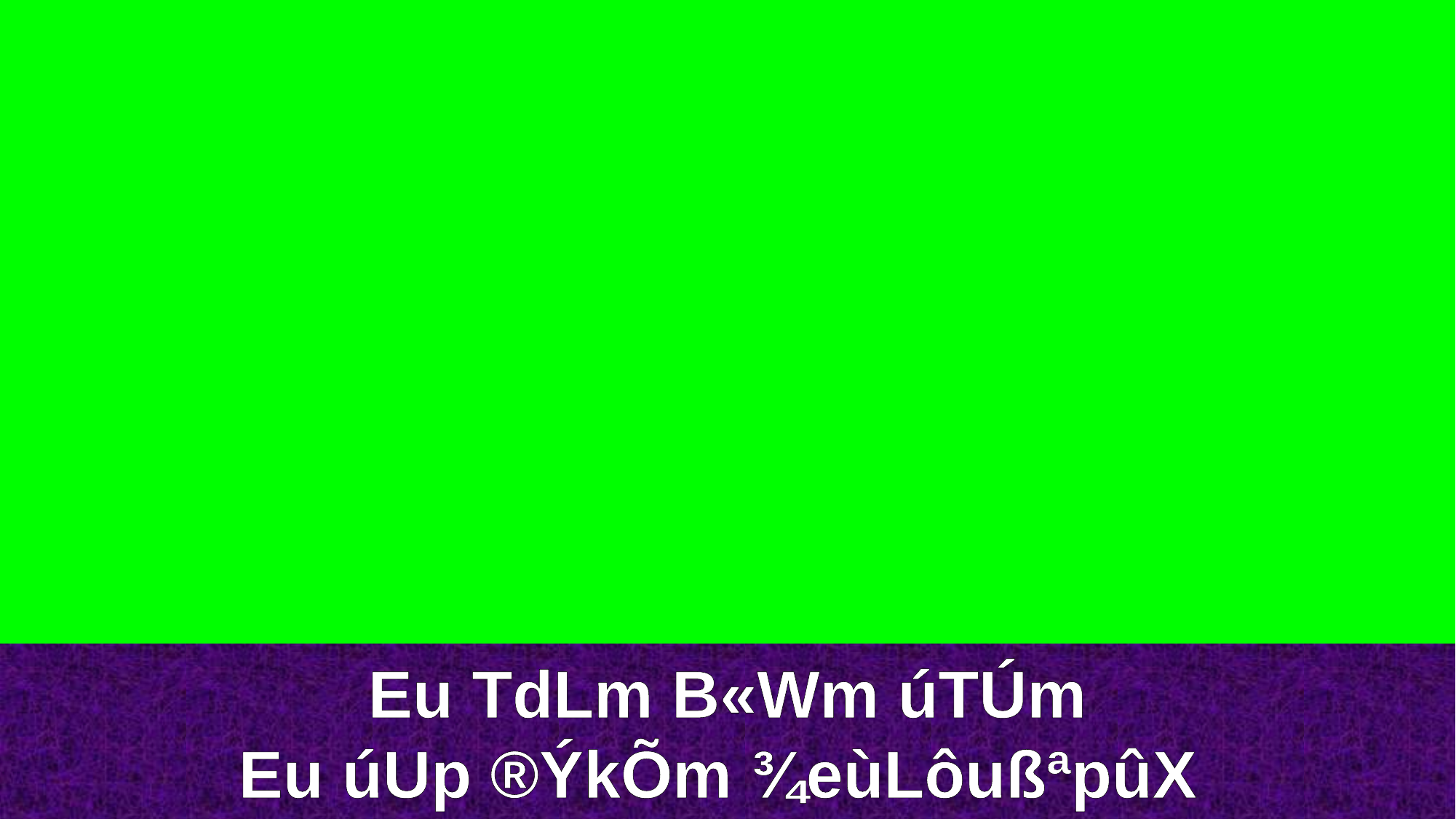

Eu TdLm B«Wm úTÚm
Eu úUp ®ÝkÕm ¾eùLôußªpûX